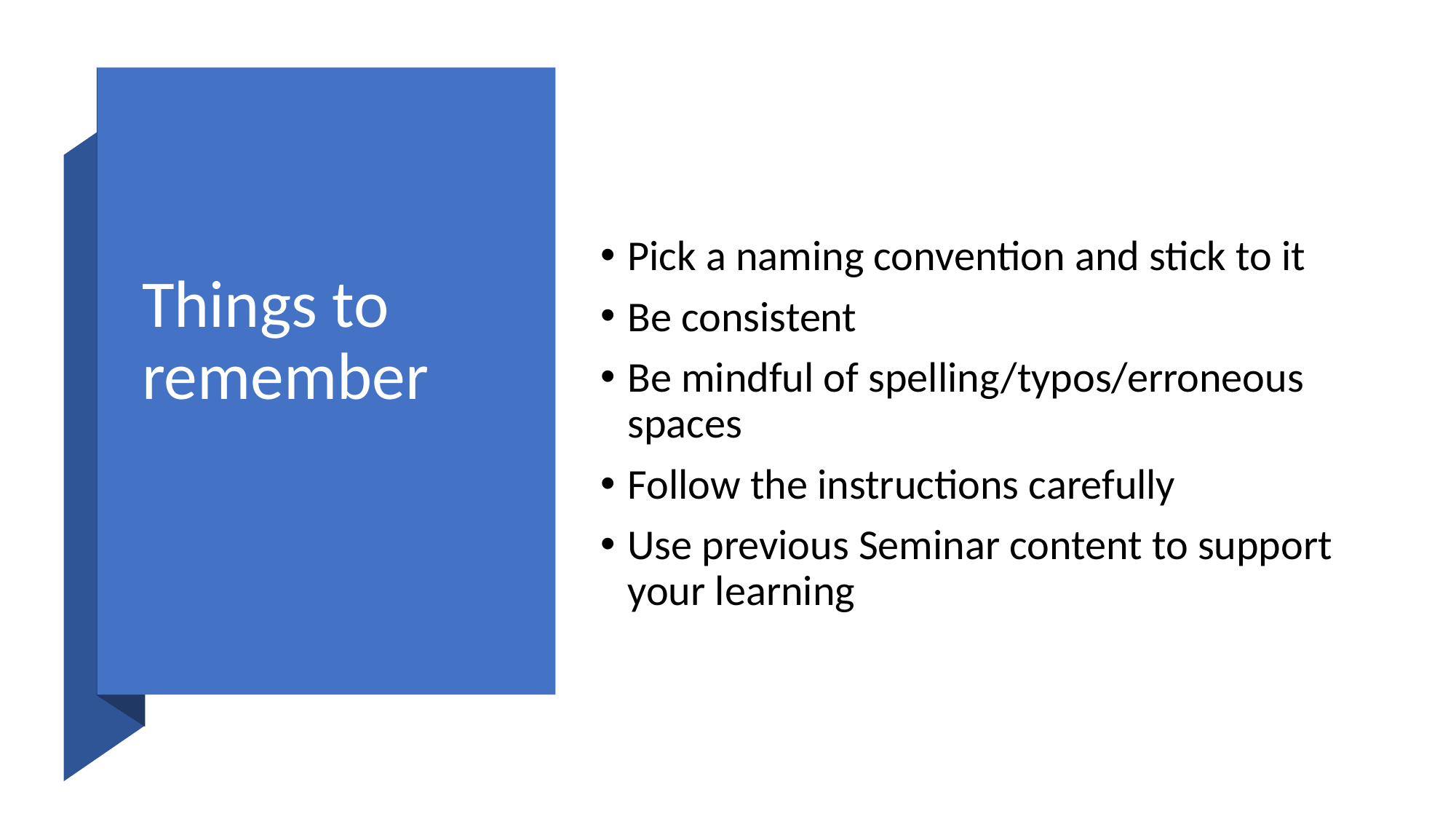

Pick a naming convention and stick to it
Be consistent
Be mindful of spelling/typos/erroneous spaces
Follow the instructions carefully
Use previous Seminar content to support your learning
# Things to remember